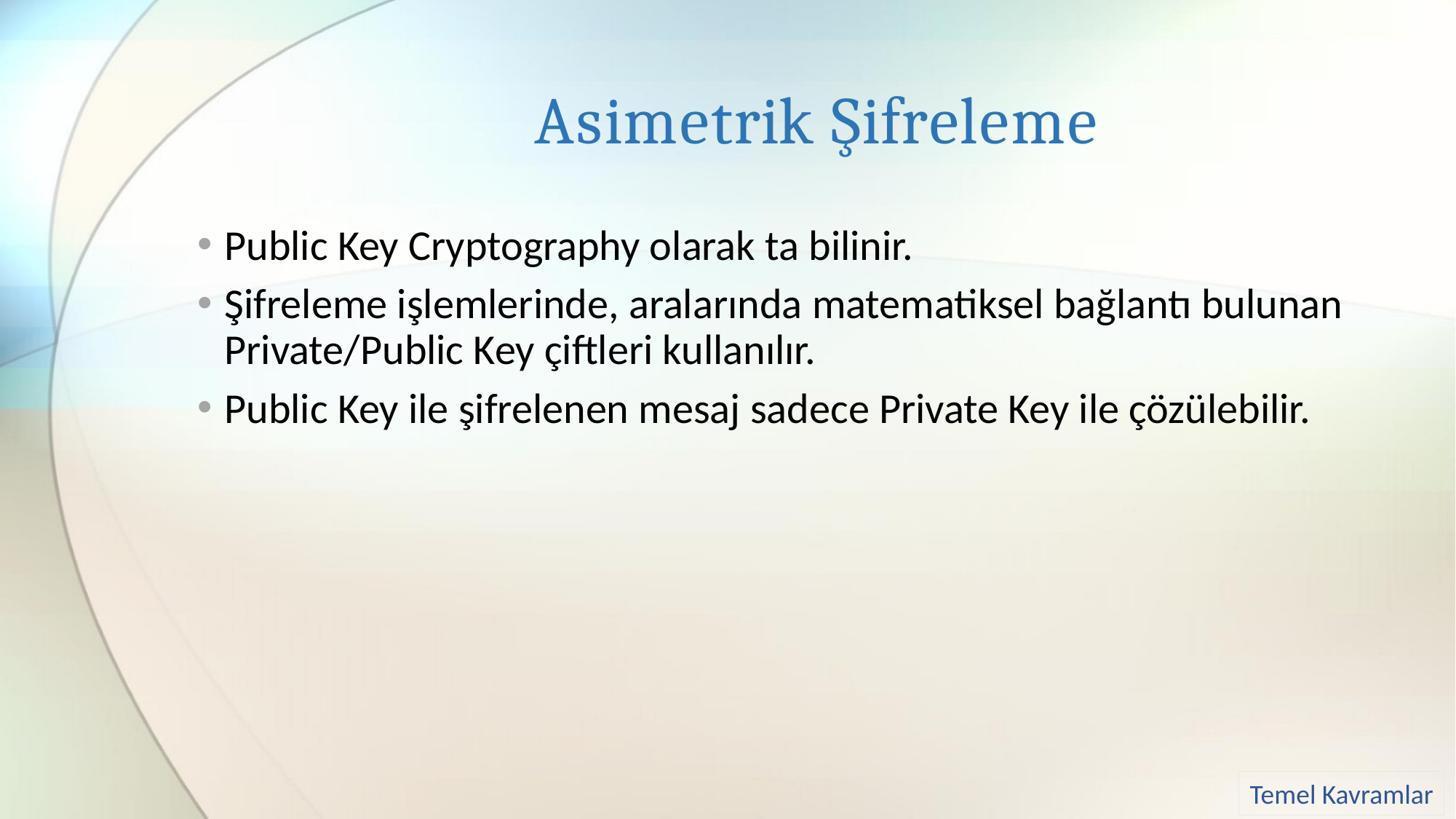

# Asimetrik Şifreleme
Public Key Cryptography olarak ta bilinir.
Şifreleme işlemlerinde, aralarında matematiksel bağlantı bulunan Private/Public Key çiftleri kullanılır.
Public Key ile şifrelenen mesaj sadece Private Key ile çözülebilir.
Temel Kavramlar